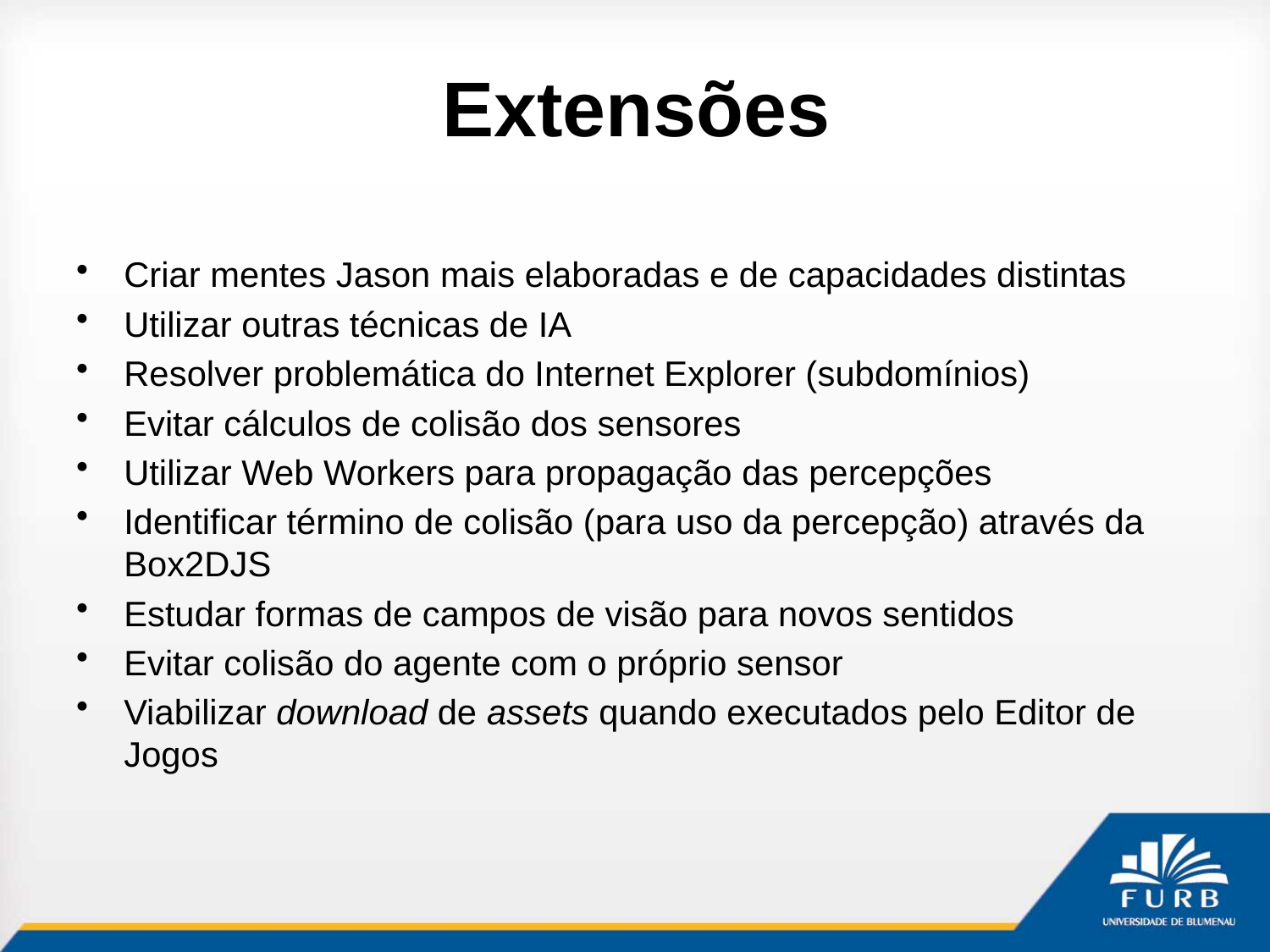

# Extensões
Criar mentes Jason mais elaboradas e de capacidades distintas
Utilizar outras técnicas de IA
Resolver problemática do Internet Explorer (subdomínios)
Evitar cálculos de colisão dos sensores
Utilizar Web Workers para propagação das percepções
Identificar término de colisão (para uso da percepção) através da Box2DJS
Estudar formas de campos de visão para novos sentidos
Evitar colisão do agente com o próprio sensor
Viabilizar download de assets quando executados pelo Editor de Jogos